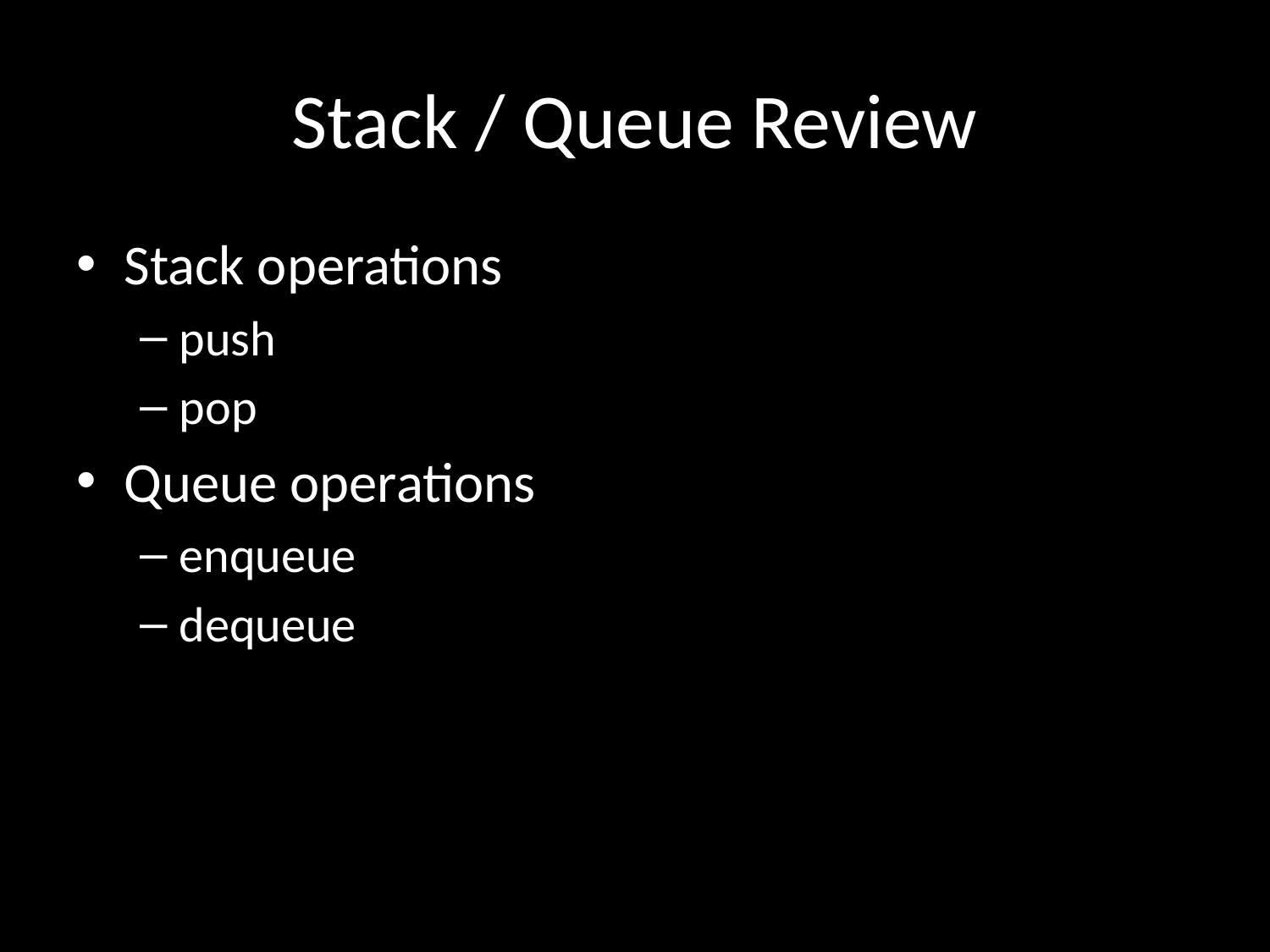

# Stack / Queue Review
Stack operations
push
pop
Queue operations
enqueue
dequeue